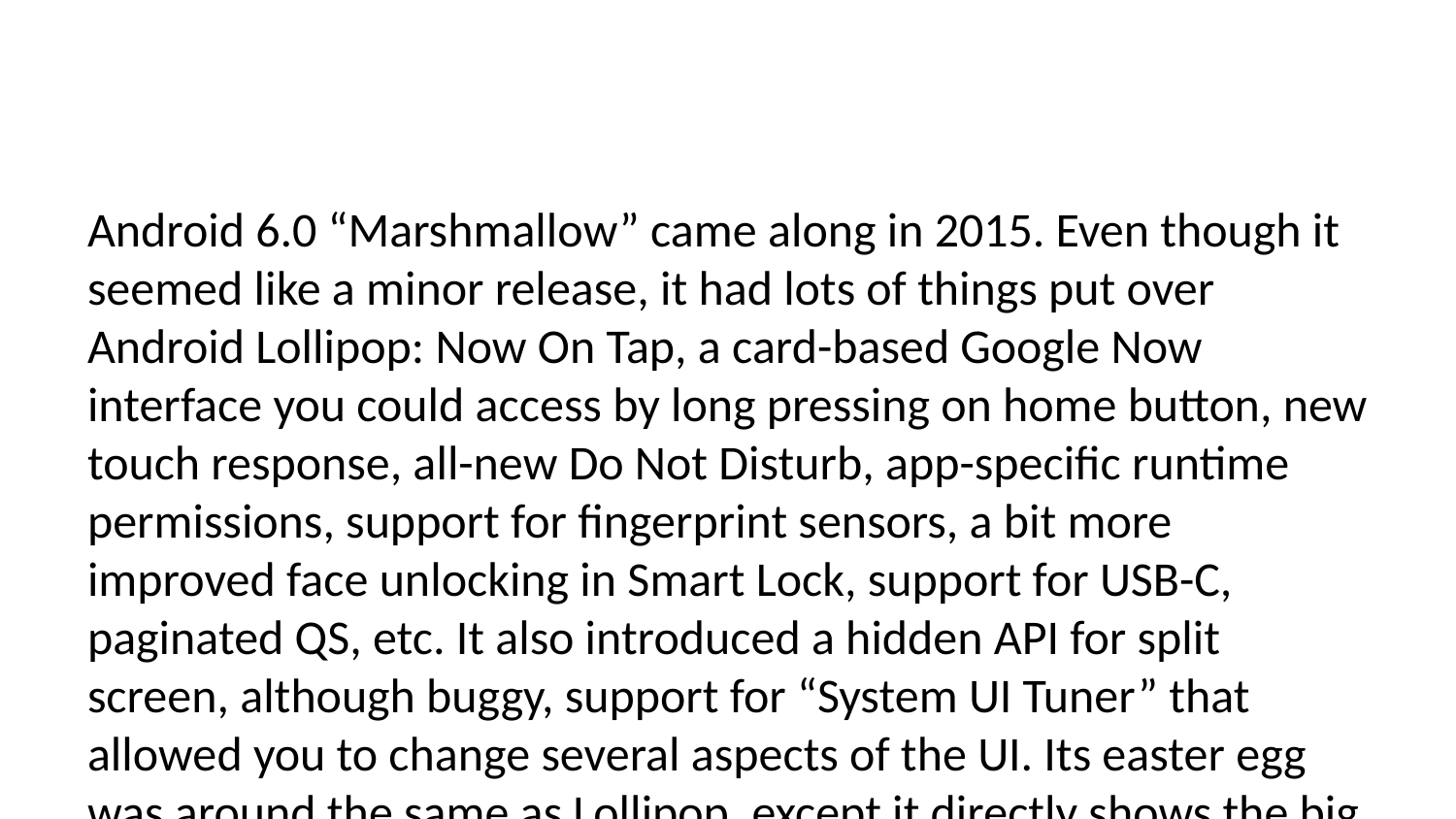

Android 6.0 “Marshmallow” came along in 2015. Even though it seemed like a minor release, it had lots of things put over Android Lollipop: Now On Tap, a card-based Google Now interface you could access by long pressing on home button, new touch response, all-new Do Not Disturb, app-specific runtime permissions, support for fingerprint sensors, a bit more improved face unlocking in Smart Lock, support for USB-C, paginated QS, etc. It also introduced a hidden API for split screen, although buggy, support for “System UI Tuner” that allowed you to change several aspects of the UI. Its easter egg was around the same as Lollipop, except it directly shows the big circle with a special icon presenting the letter “M”, which would then turn into Android-ified marshmallow and tapping a few more times then long pressing would bring the refreshed Android Flappy Bird that adds support for multiplayer same-screen gaming, allowing up to 6 users to participate on the same device.